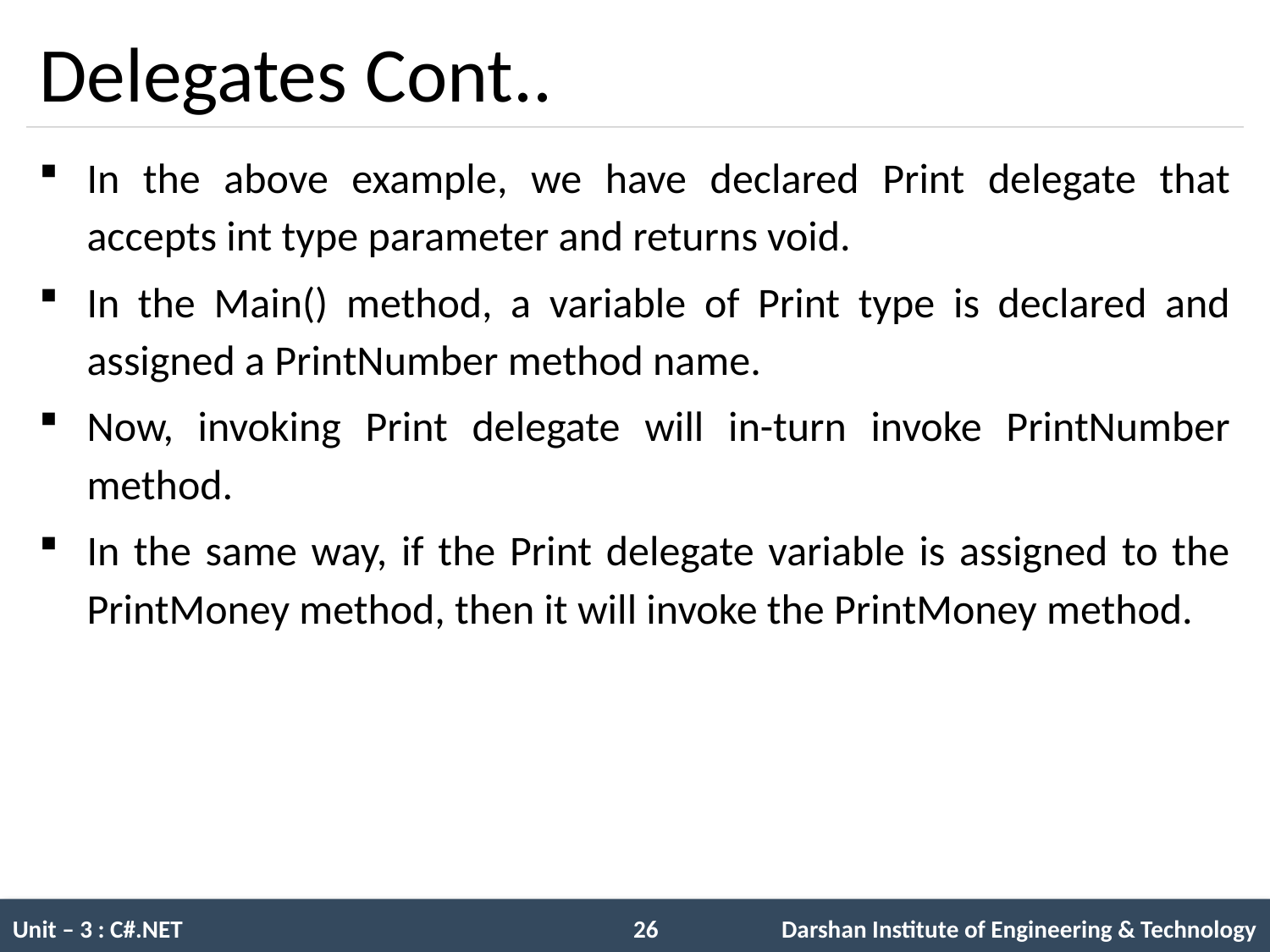

# Delegates Cont..
In the above example, we have declared Print delegate that accepts int type parameter and returns void.
In the Main() method, a variable of Print type is declared and assigned a PrintNumber method name.
Now, invoking Print delegate will in-turn invoke PrintNumber method.
In the same way, if the Print delegate variable is assigned to the PrintMoney method, then it will invoke the PrintMoney method.